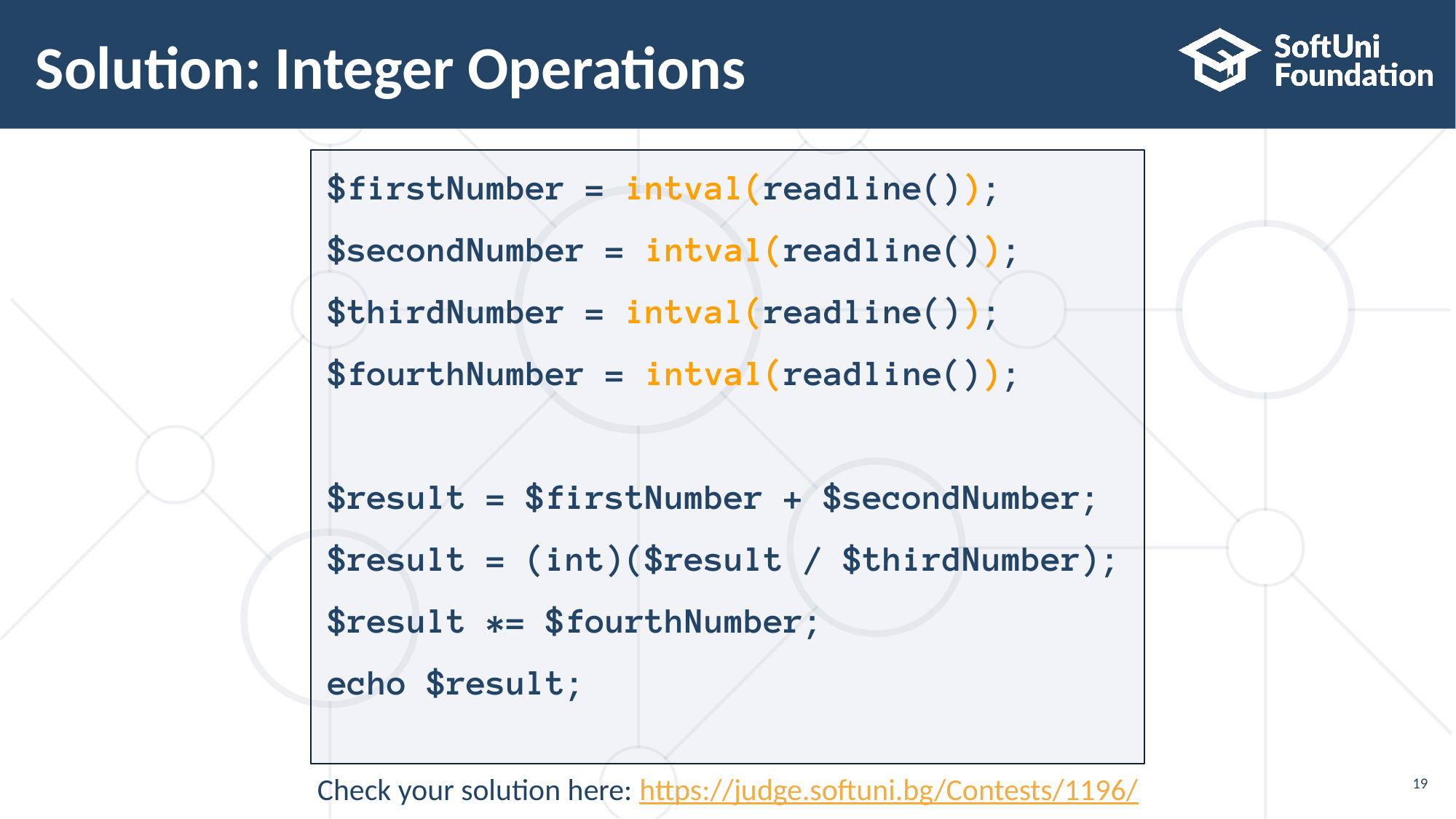

# Solution: Integer Operations
$firstNumber = intval(readline());
$secondNumber = intval(readline());
$thirdNumber = intval(readline());
$fourthNumber = intval(readline());

$result = $firstNumber + $secondNumber;
$result = (int)($result / $thirdNumber);
$result *= $fourthNumber;
echo $result;
19
Check your solution here: https://judge.softuni.bg/Contests/1196/